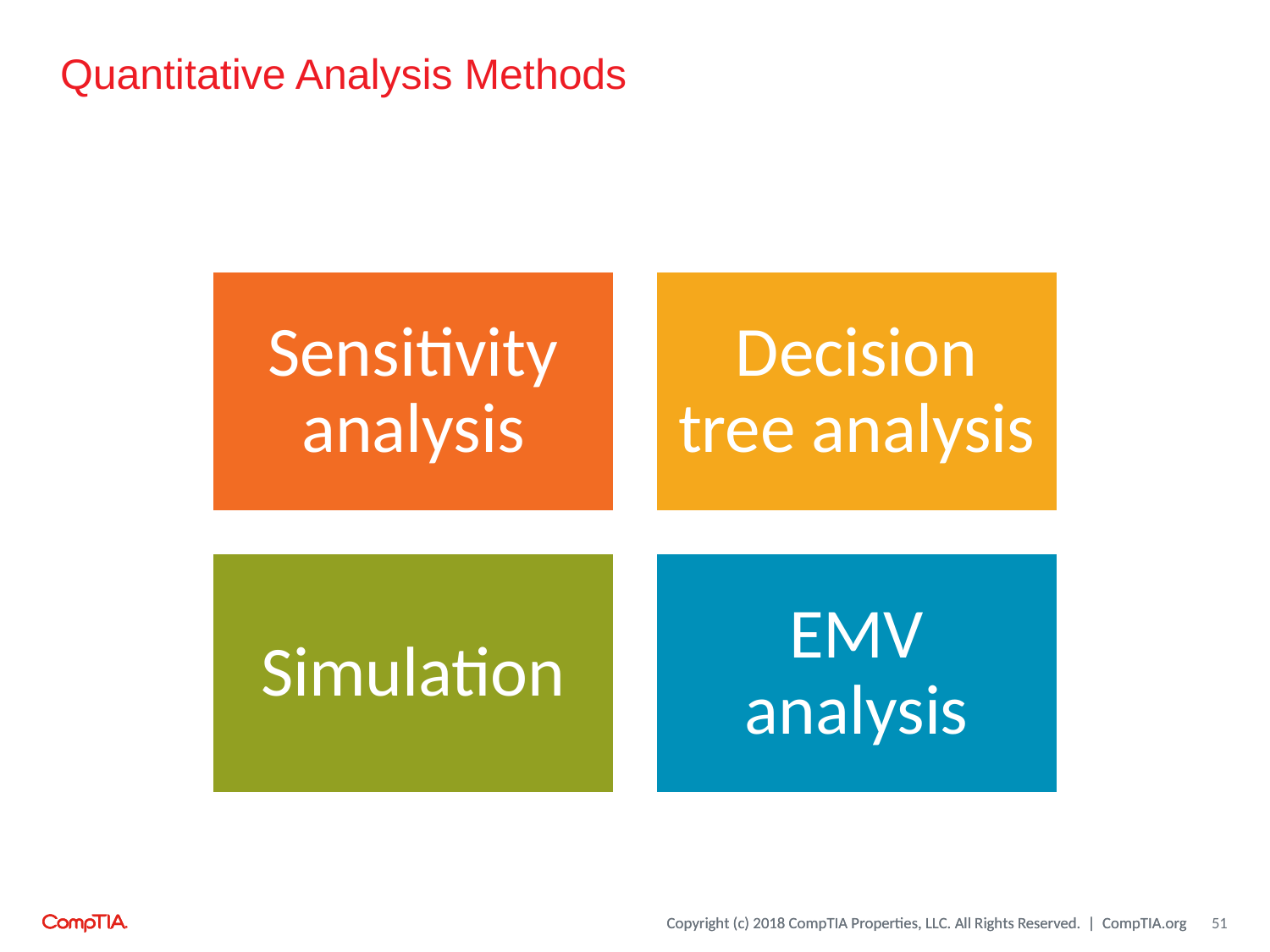

# Quantitative Analysis Methods
Sensitivity analysis
Decision tree analysis
Simulation
EMV analysis
51